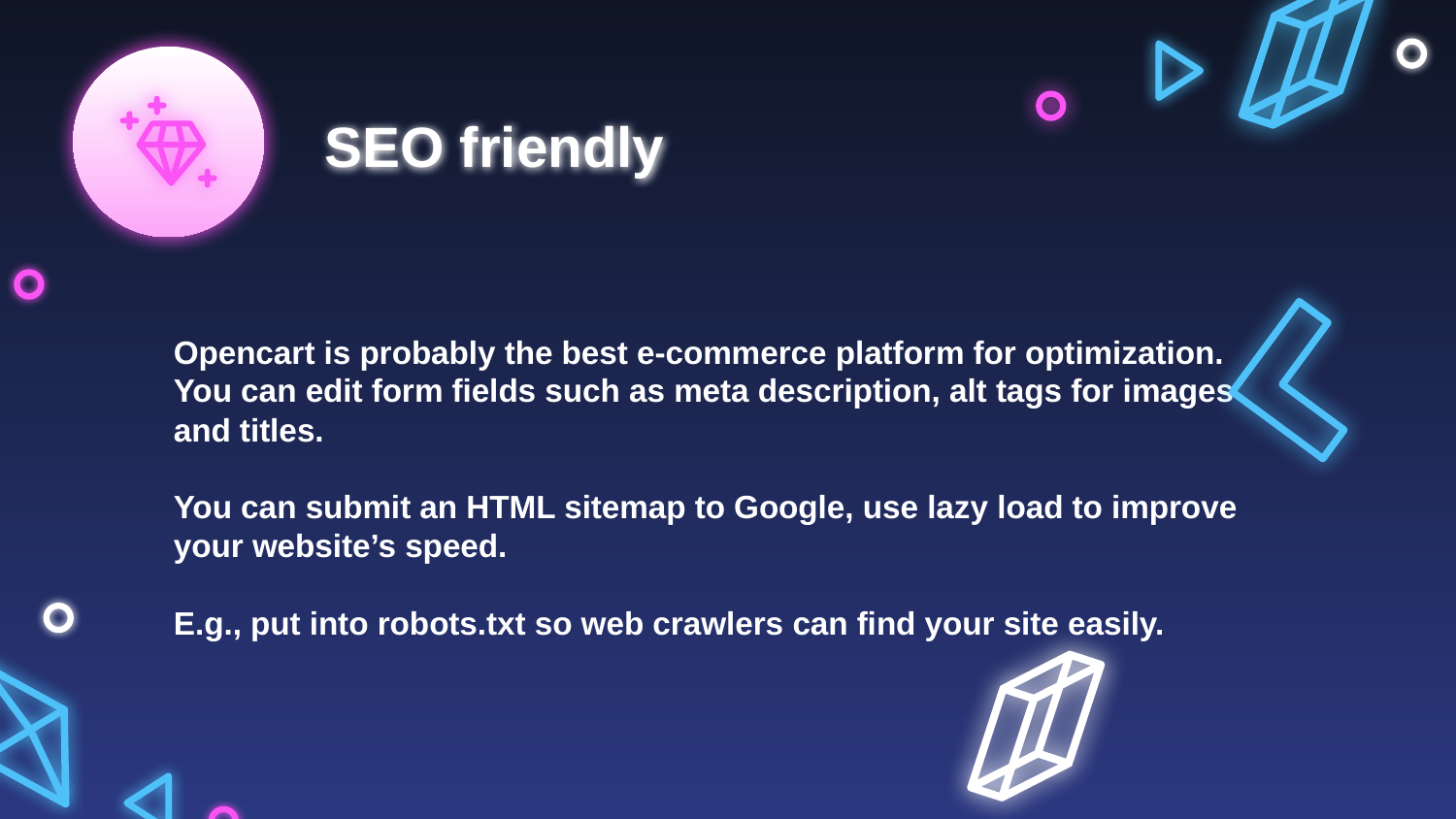

# SEO friendly

Opencart is probably the best e-commerce platform for optimization. You can edit form fields such as meta description, alt tags for images and titles.​

You can submit an HTML sitemap to Google, use lazy load to improve your website’s speed.​

E.g., put into robots.txt so web crawlers can find your site easily.​